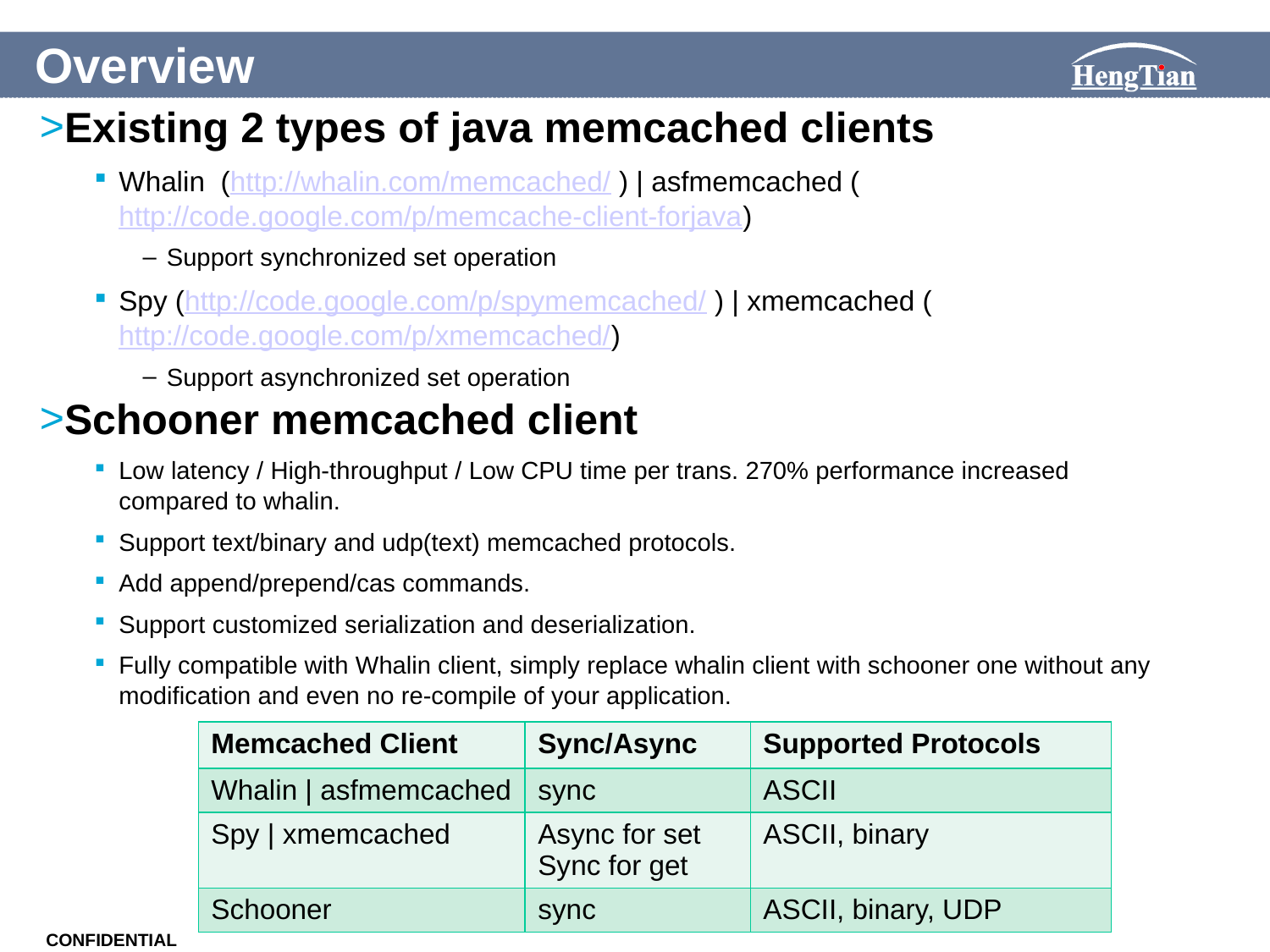

# Overview
Existing 2 types of java memcached clients
Whalin  (http://whalin.com/memcached/ ) | asfmemcached (http://code.google.com/p/memcache-client-forjava)
Support synchronized set operation
Spy (http://code.google.com/p/spymemcached/ ) | xmemcached (http://code.google.com/p/xmemcached/)
Support asynchronized set operation
Schooner memcached client
Low latency / High-throughput / Low CPU time per trans. 270% performance increased compared to whalin.
Support text/binary and udp(text) memcached protocols.
Add append/prepend/cas commands.
Support customized serialization and deserialization.
Fully compatible with Whalin client, simply replace whalin client with schooner one without any modification and even no re-compile of your application.

| Memcached Client | Sync/Async | Supported Protocols |
| --- | --- | --- |
| Whalin | asfmemcached | sync | ASCII |
| Spy | xmemcached | Async for set Sync for get | ASCII, binary |
| Schooner | sync | ASCII, binary, UDP |